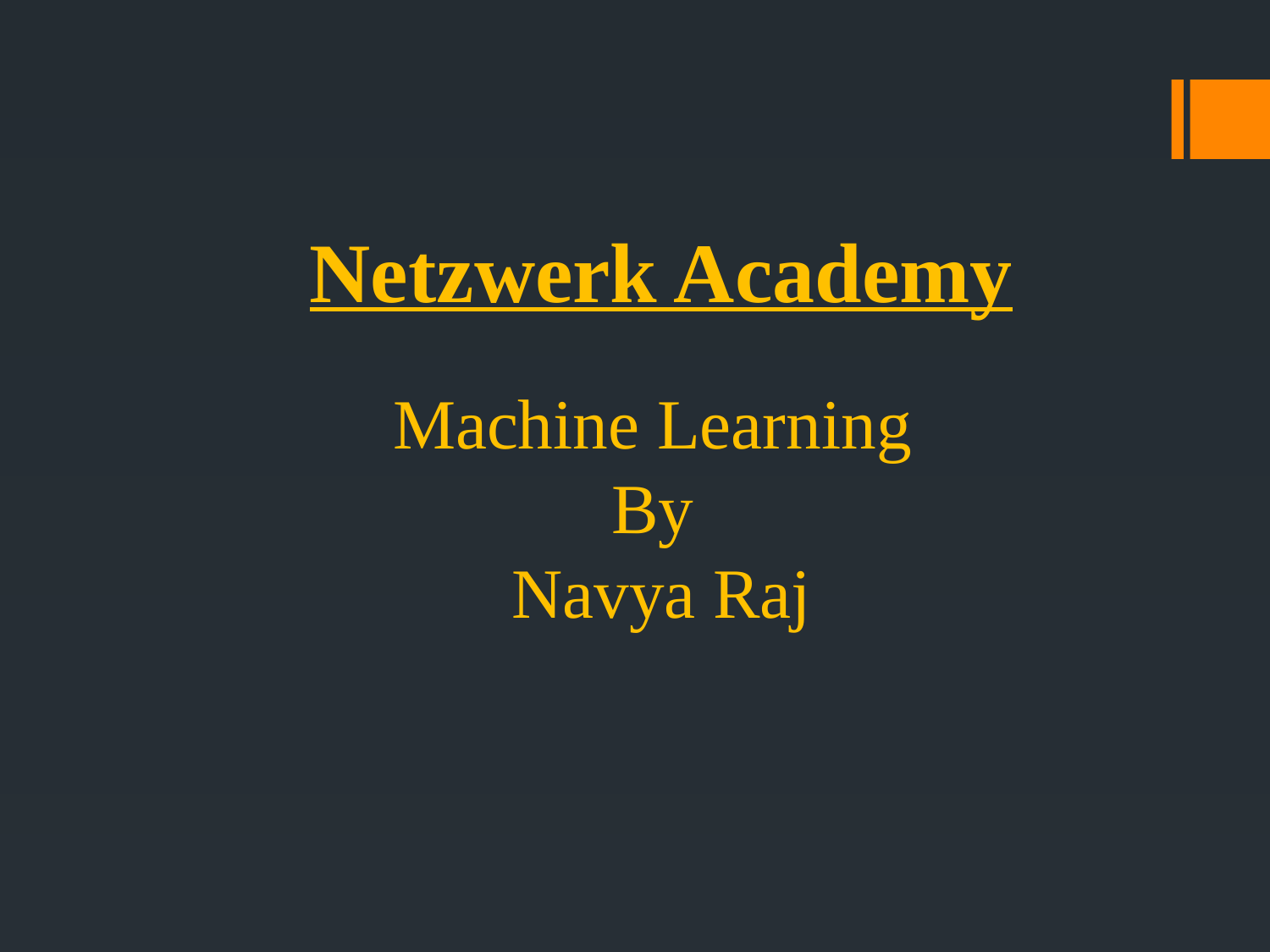

Netzwerk Academy

Machine Learning
By
Navya Raj